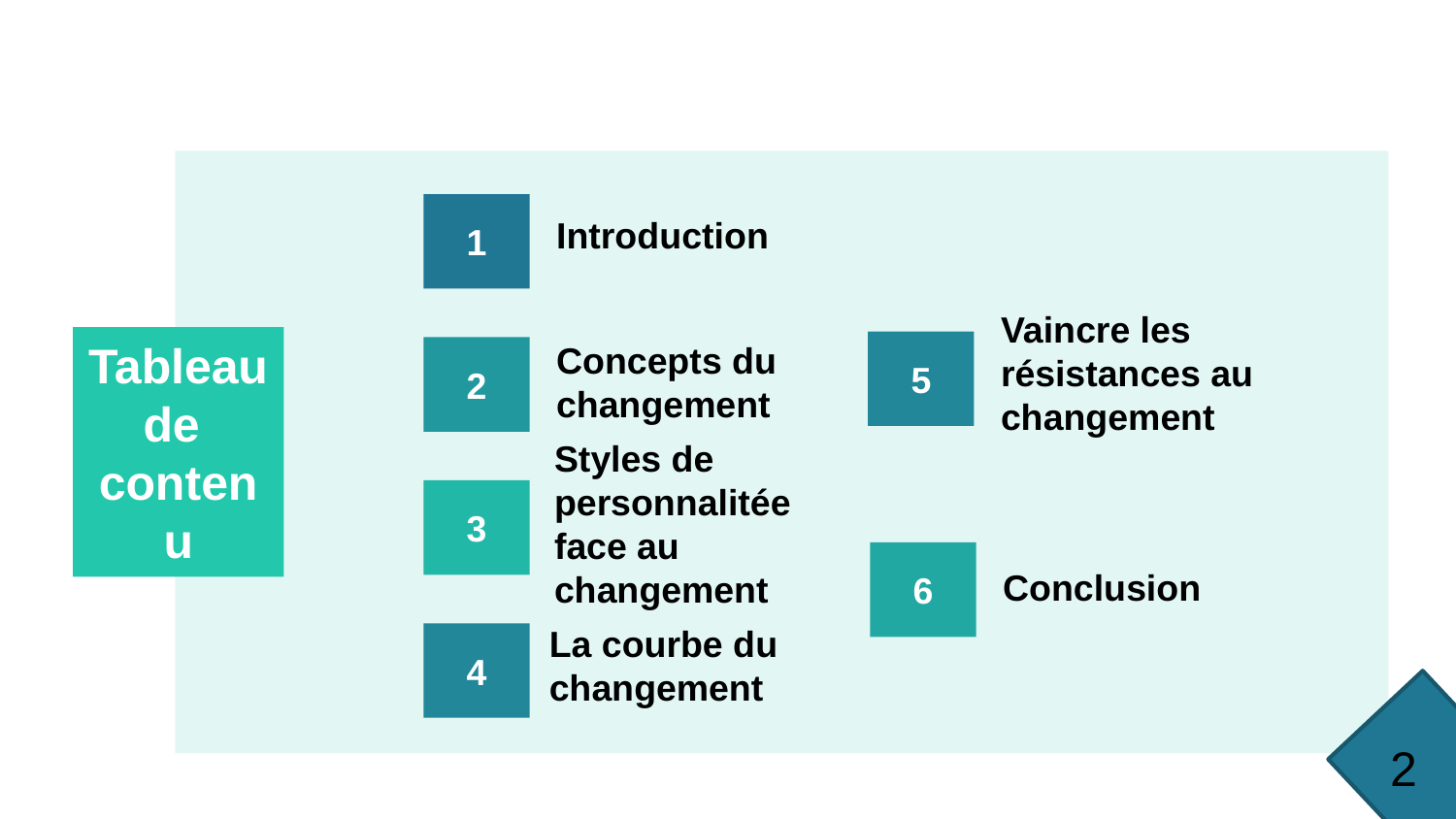

1
Introduction
Tableau de
contenu
5
Vaincre les résistances au changement
2
Concepts du changement
3
Styles de personnalitée face au changement
6
Conclusion
4
La courbe du changement
2